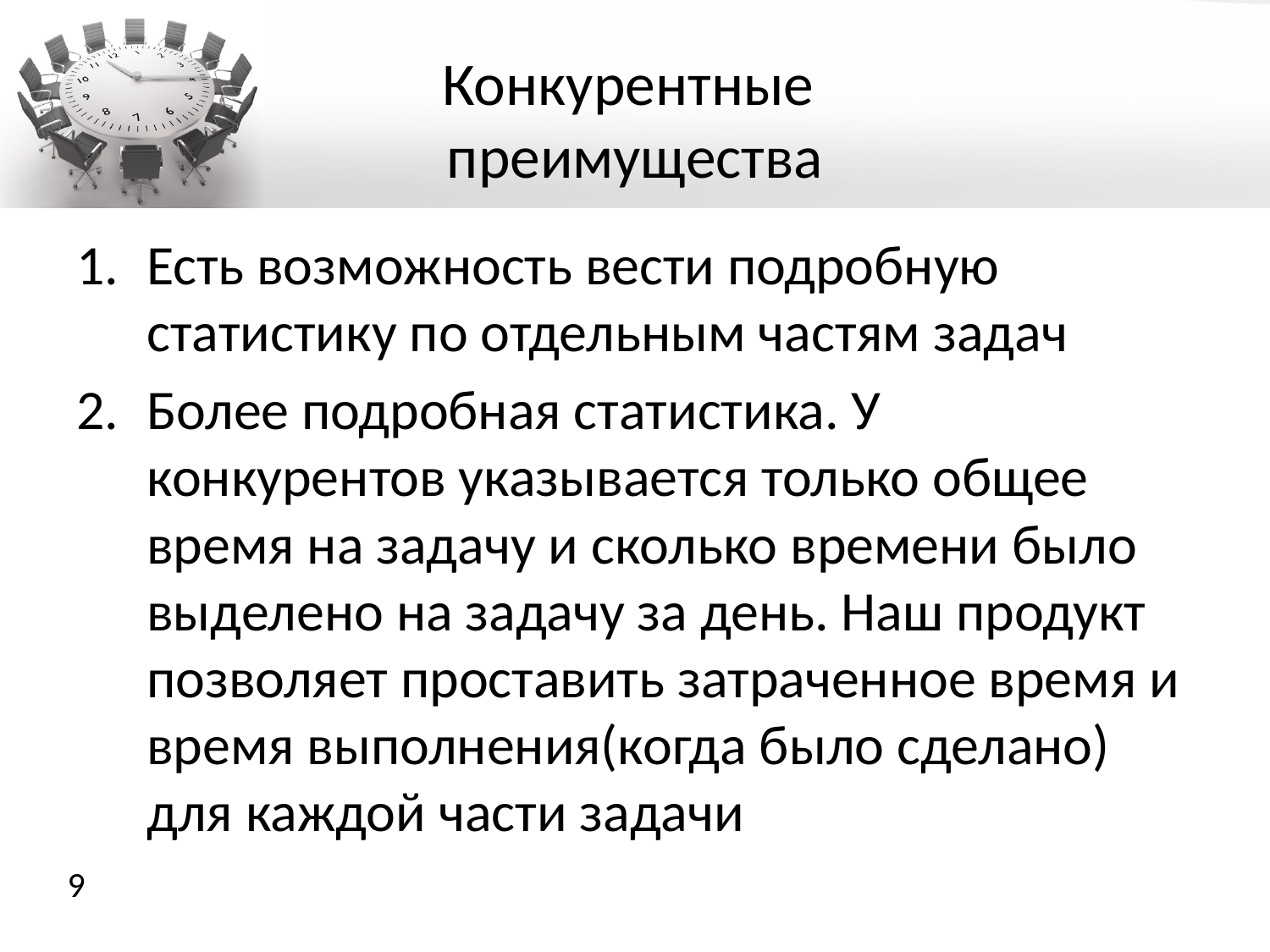

# Конкурентные преимущества
Есть возможность вести подробную статистику по отдельным частям задач
Более подробная статистика. У конкурентов указывается только общее время на задачу и сколько времени было выделено на задачу за день. Наш продукт позволяет проставить затраченное время и время выполнения(когда было сделано) для каждой части задачи
9